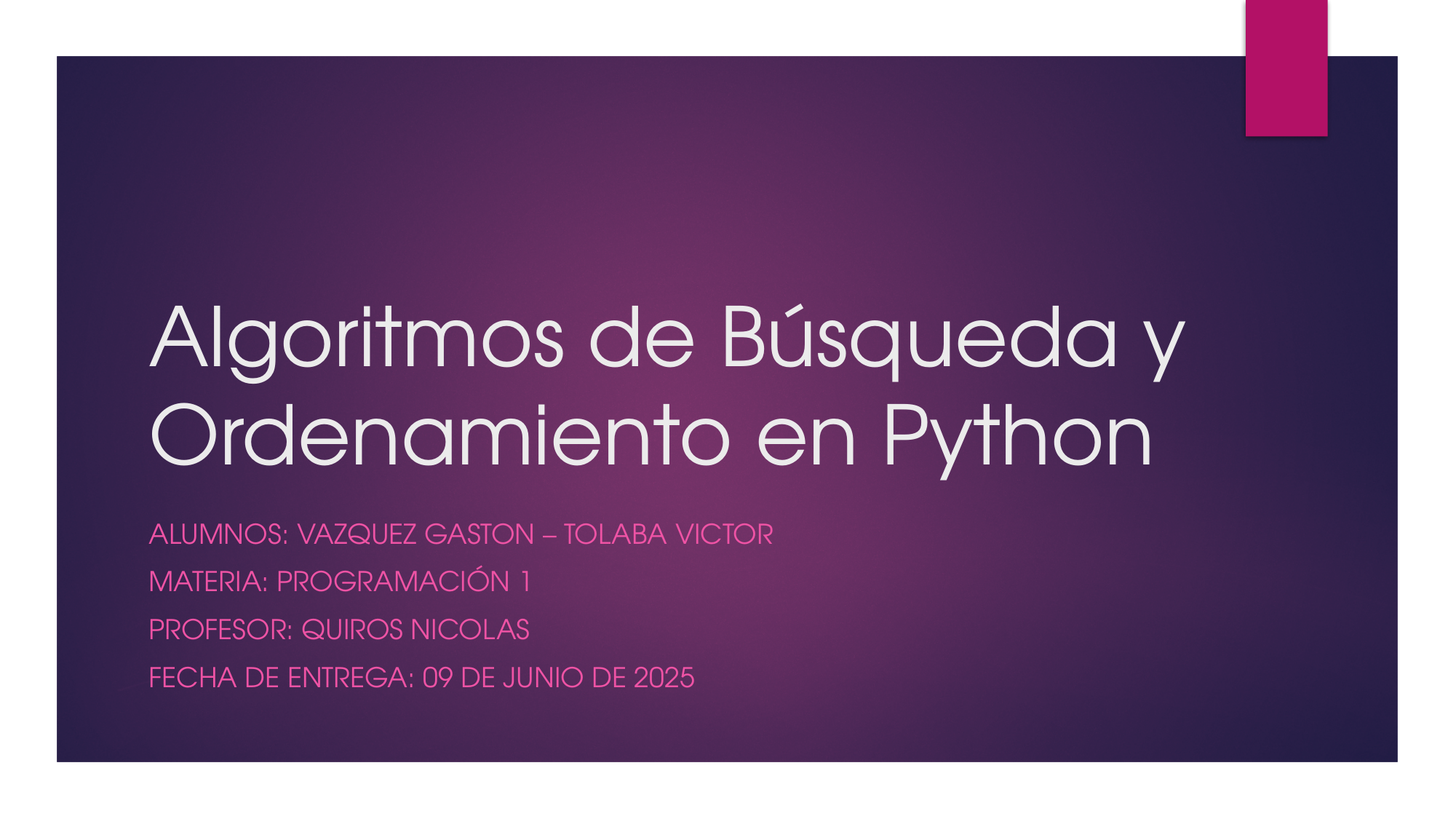

# Algoritmos de Búsqueda y Ordenamiento en Python
Alumnos: vazquez gaston – tolaba victor
Materia: programación 1
Profesor: quiros nicolas
Fecha de entrega: 09 de junio de 2025